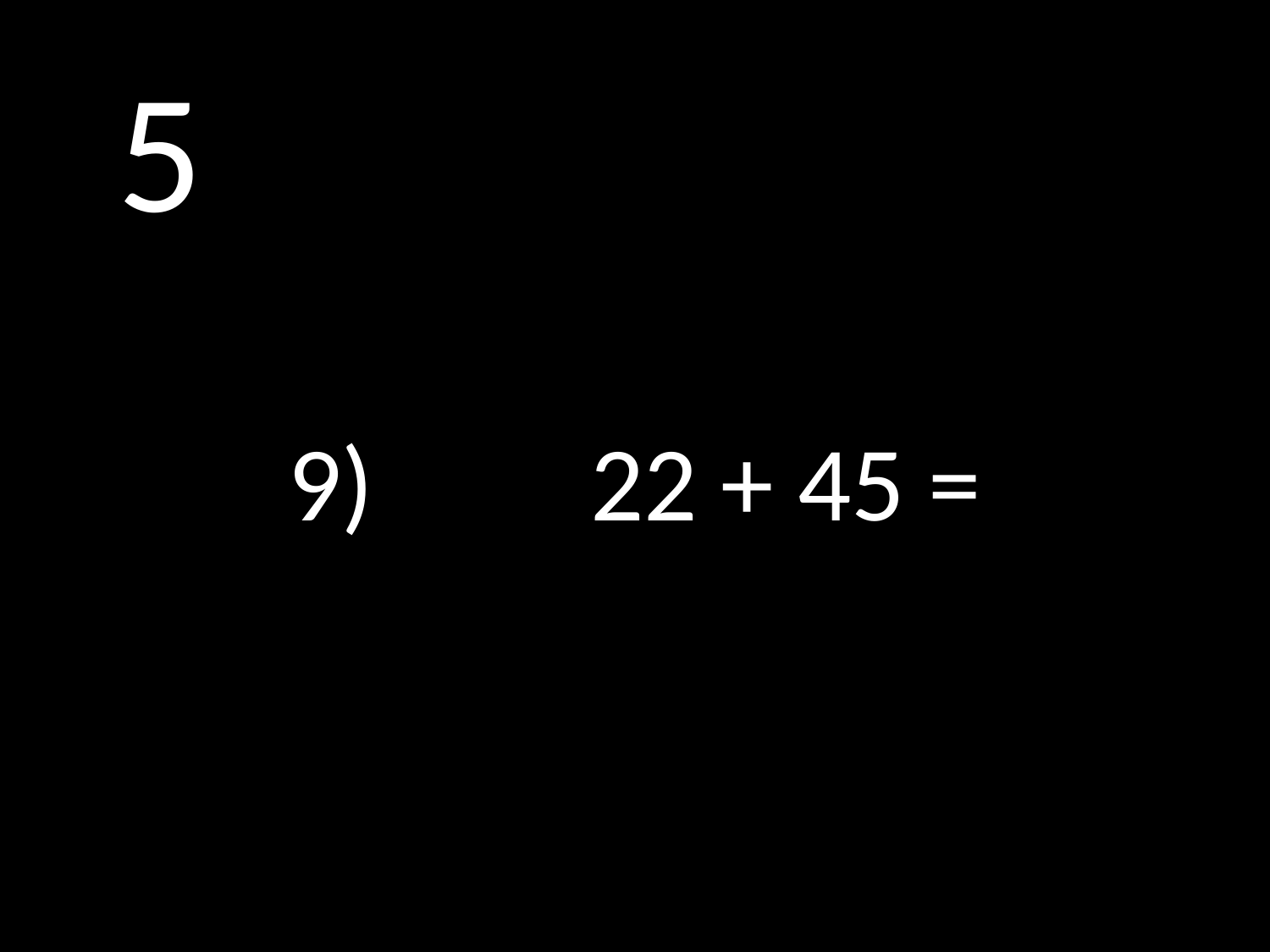

# 5
9)		22 + 45 =